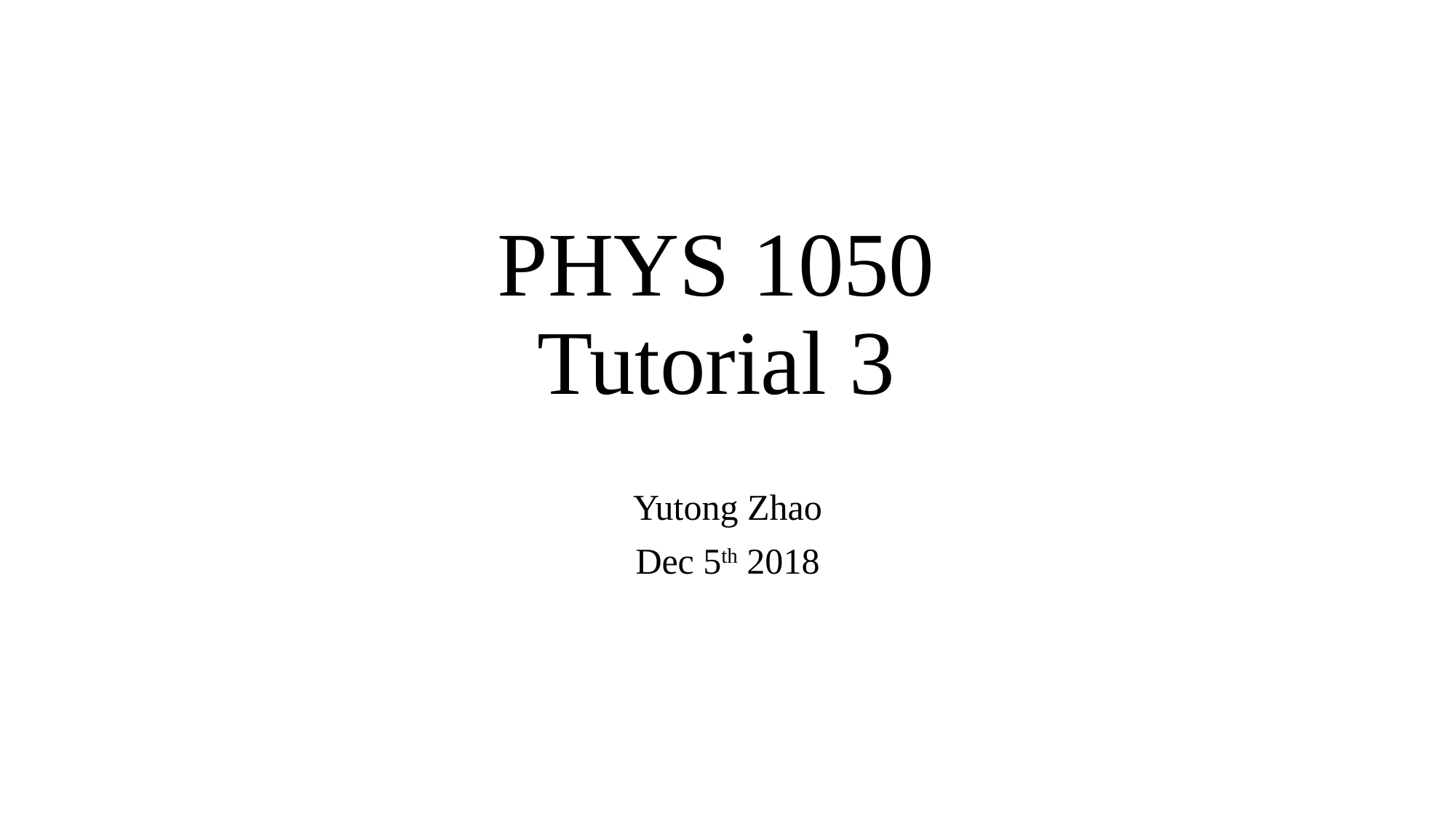

# PHYS 1050 Tutorial 3
Yutong Zhao
Dec 5th 2018